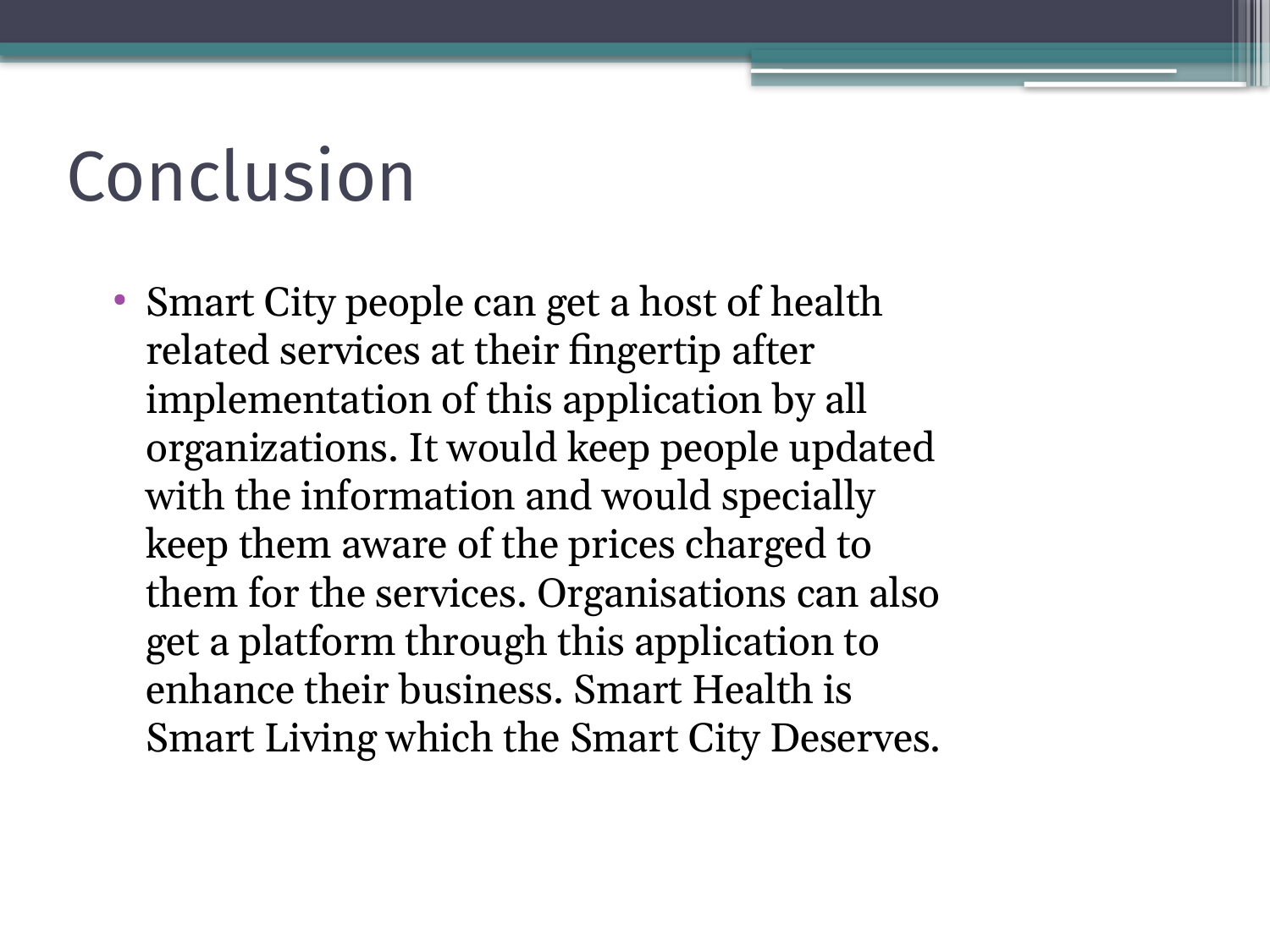

# Conclusion
Smart City people can get a host of health related services at their fingertip after implementation of this application by all organizations. It would keep people updated with the information and would specially keep them aware of the prices charged to them for the services. Organisations can also get a platform through this application to enhance their business. Smart Health is Smart Living which the Smart City Deserves.